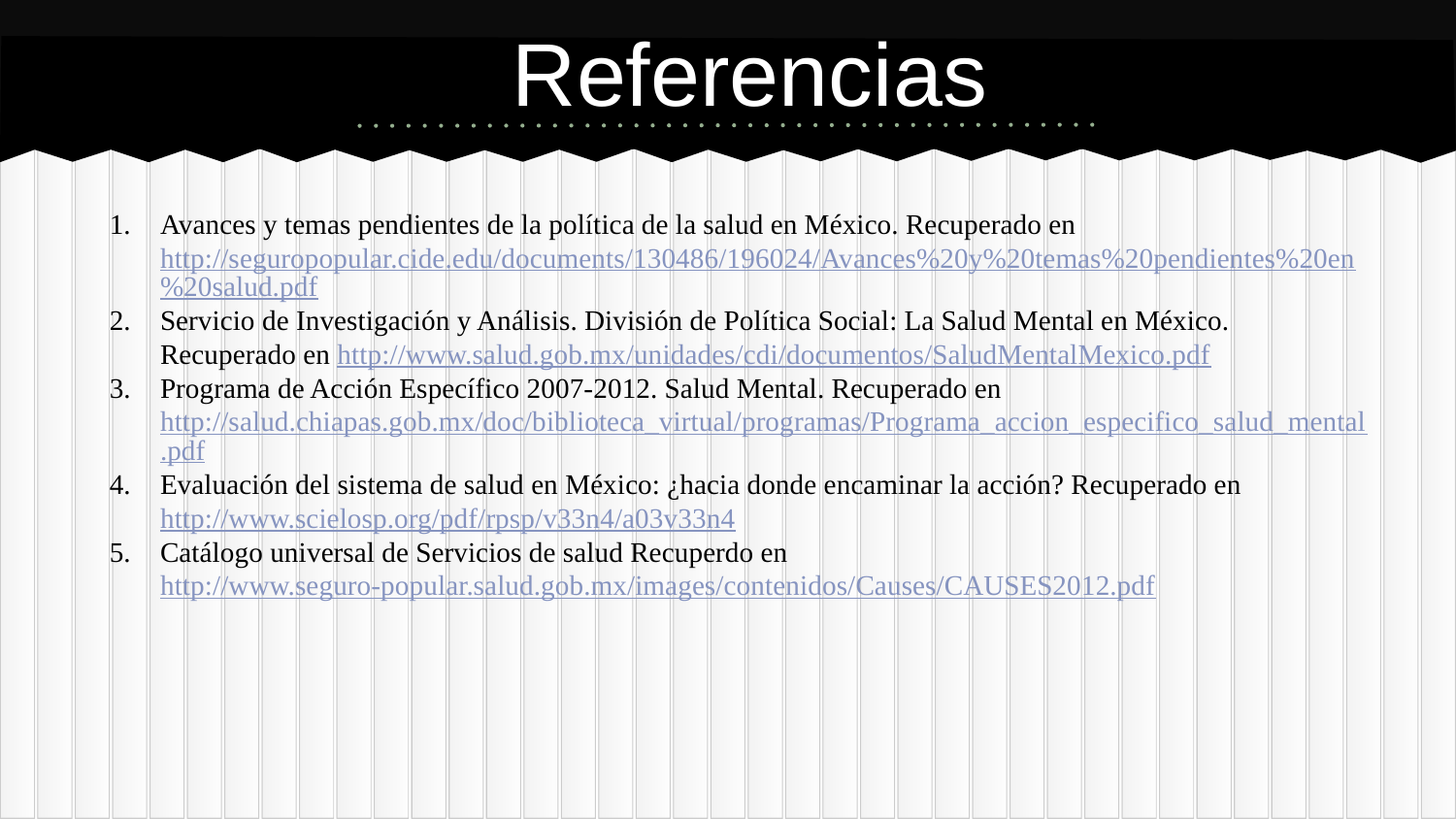

# Referencias
Avances y temas pendientes de la política de la salud en México. Recuperado en http://seguropopular.cide.edu/documents/130486/196024/Avances%20y%20temas%20pendientes%20en%20salud.pdf
Servicio de Investigación y Análisis. División de Política Social: La Salud Mental en México. Recuperado en http://www.salud.gob.mx/unidades/cdi/documentos/SaludMentalMexico.pdf
Programa de Acción Específico 2007-2012. Salud Mental. Recuperado en http://salud.chiapas.gob.mx/doc/biblioteca_virtual/programas/Programa_accion_especifico_salud_mental.pdf
Evaluación del sistema de salud en México: ¿hacia donde encaminar la acción? Recuperado en http://www.scielosp.org/pdf/rpsp/v33n4/a03v33n4
Catálogo universal de Servicios de salud Recuperdo en http://www.seguro-popular.salud.gob.mx/images/contenidos/Causes/CAUSES2012.pdf